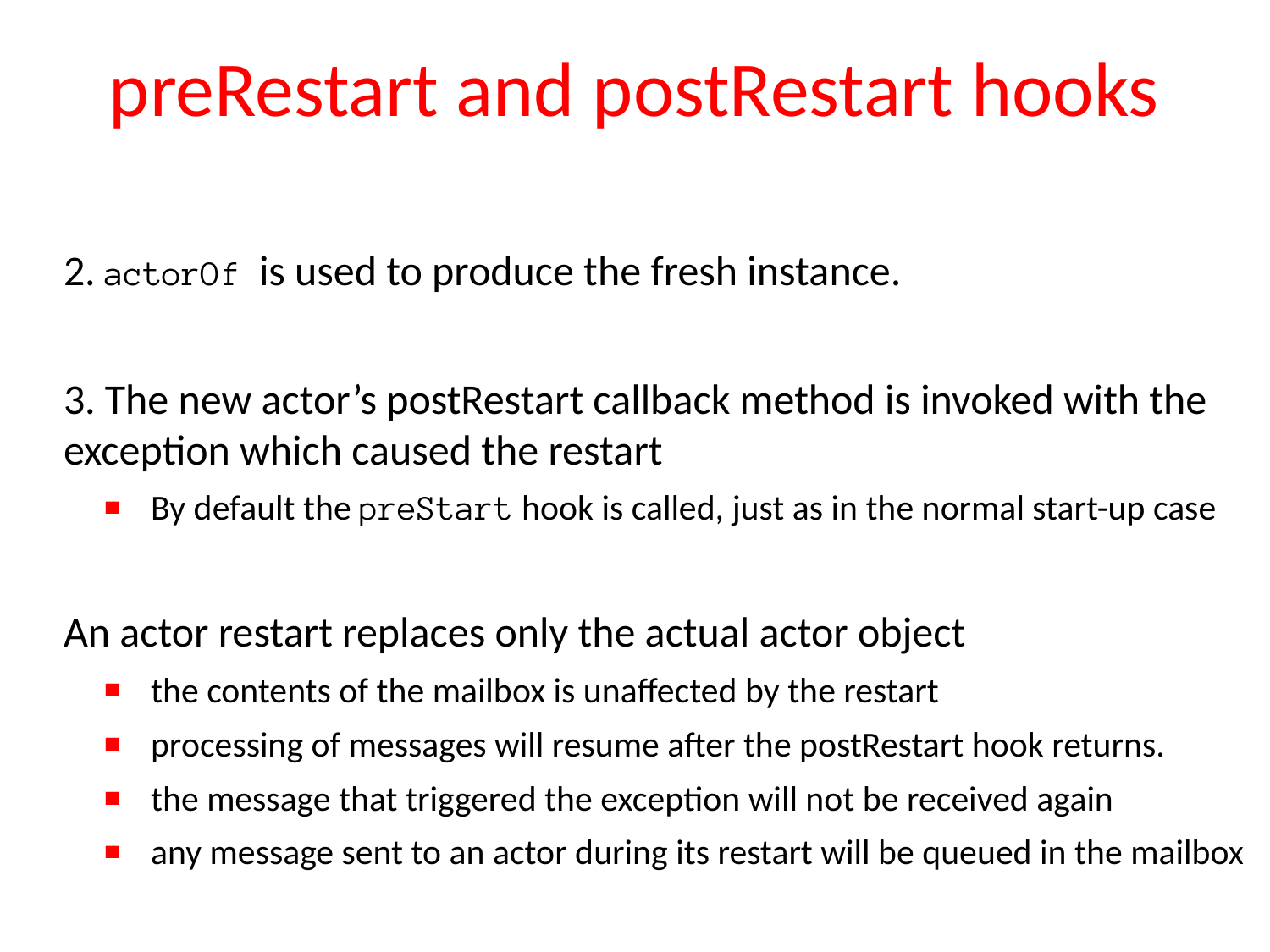

# preRestart and postRestart hooks
2. actorOf is used to produce the fresh instance.

3. The new actor’s postRestart callback method is invoked with the exception which caused the restart
By default the preStart hook is called, just as in the normal start-up case

An actor restart replaces only the actual actor object
the contents of the mailbox is unaffected by the restart
processing of messages will resume after the postRestart hook returns.
the message that triggered the exception will not be received again
any message sent to an actor during its restart will be queued in the mailbox